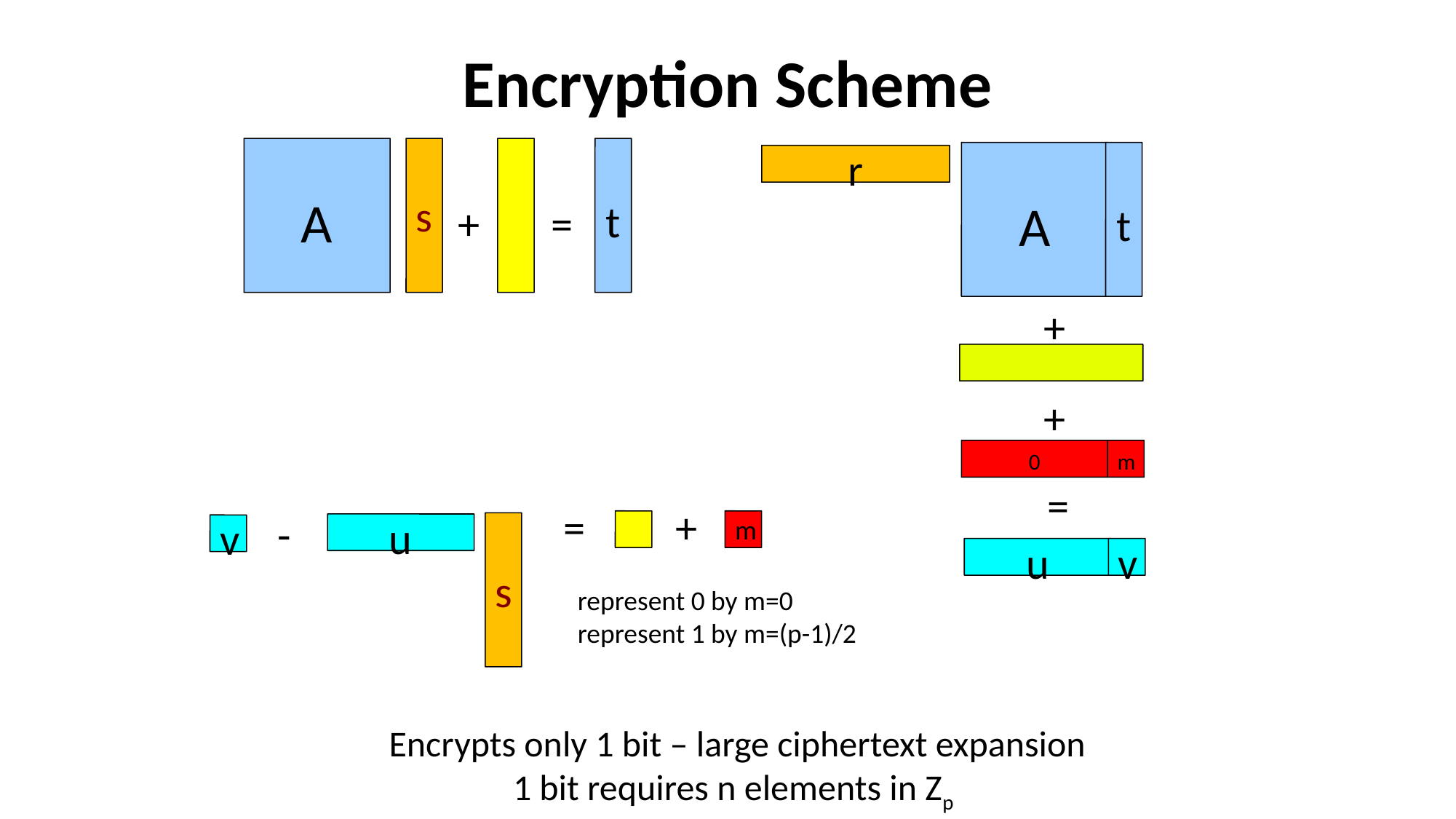

# Encryption Scheme
A

s

t
A
t
r
+
=
+

+
0
m
=
=
+
-

m

s

u
v
u
v
represent 0 by m=0
represent 1 by m=(p-1)/2
Encrypts only 1 bit – large ciphertext expansion
1 bit requires n elements in Zp